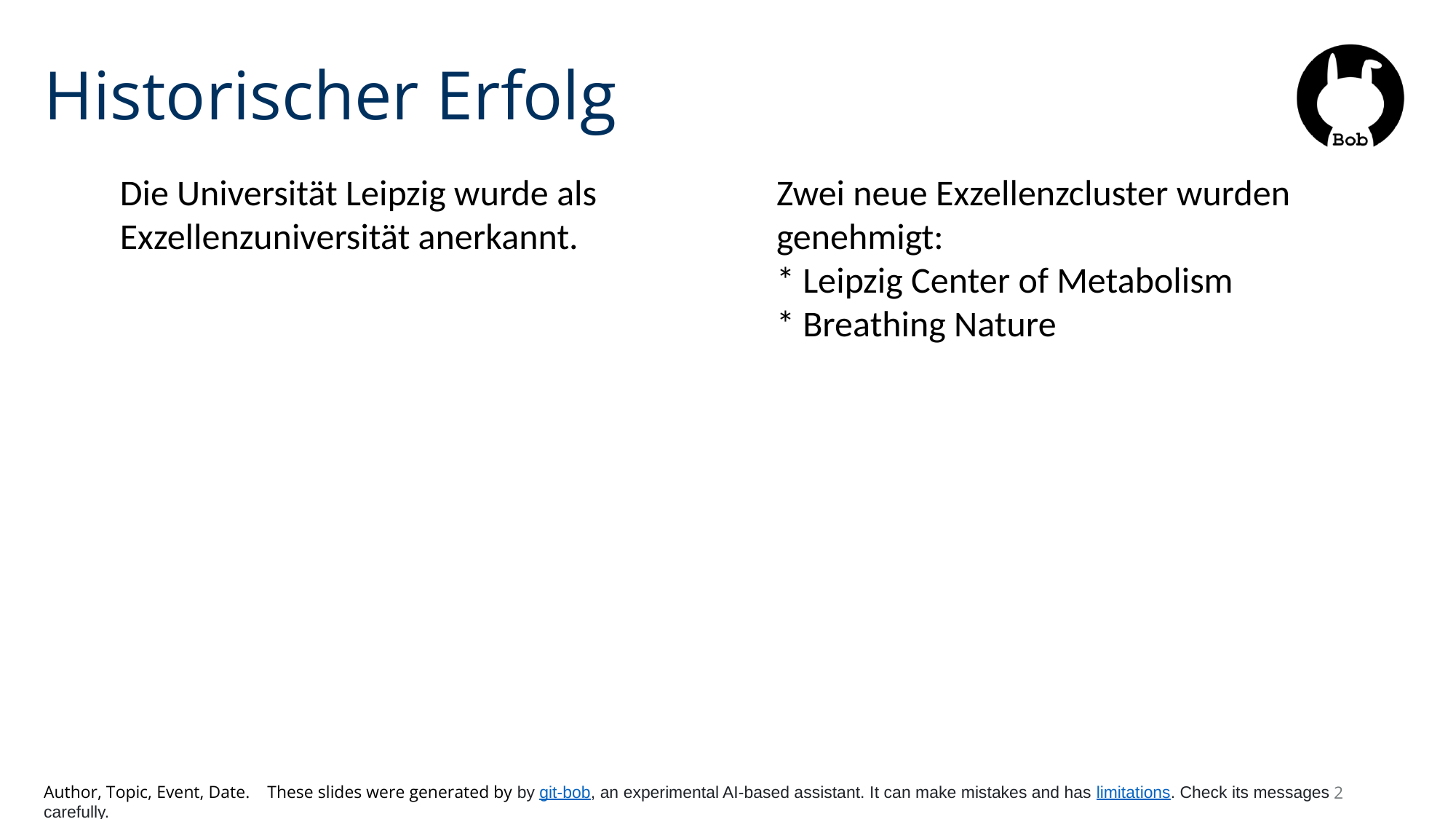

# Historischer Erfolg
Die Universität Leipzig wurde als Exzellenzuniversität anerkannt.
Zwei neue Exzellenzcluster wurden genehmigt:
* Leipzig Center of Metabolism
* Breathing Nature